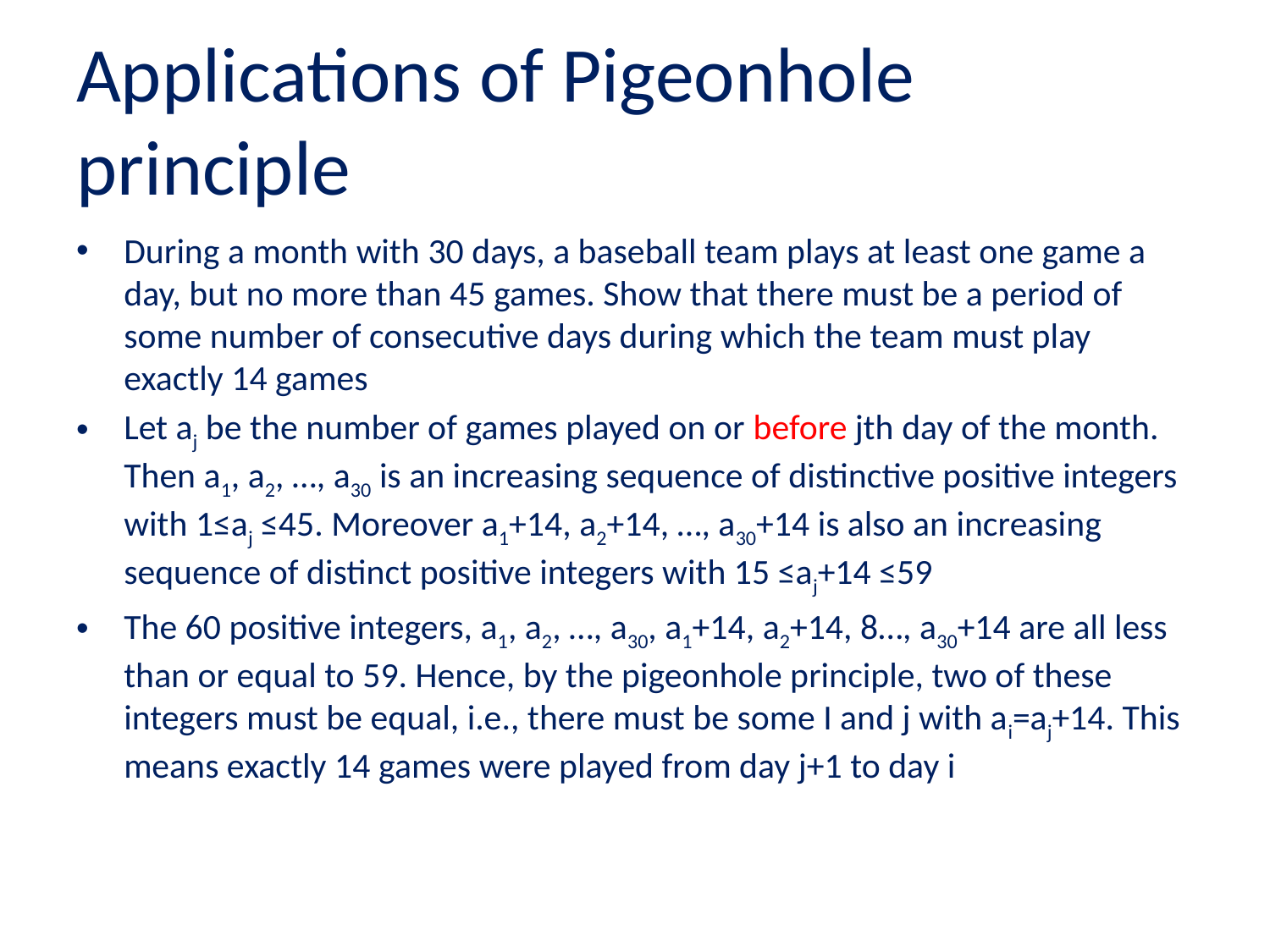

# Applications of Pigeonhole principle
During a month with 30 days, a baseball team plays at least one game a day, but no more than 45 games. Show that there must be a period of some number of consecutive days during which the team must play exactly 14 games
Let aj be the number of games played on or before jth day of the month. Then a1, a2, …, a30 is an increasing sequence of distinctive positive integers with 1≤aj ≤45. Moreover a1+14, a2+14, …, a30+14 is also an increasing sequence of distinct positive integers with 15 ≤aj+14 ≤59
The 60 positive integers, a1, a2, …, a30, a1+14, a2+14, 8…, a30+14 are all less than or equal to 59. Hence, by the pigeonhole principle, two of these integers must be equal, i.e., there must be some I and j with ai=aj+14. This means exactly 14 games were played from day j+1 to day i
37